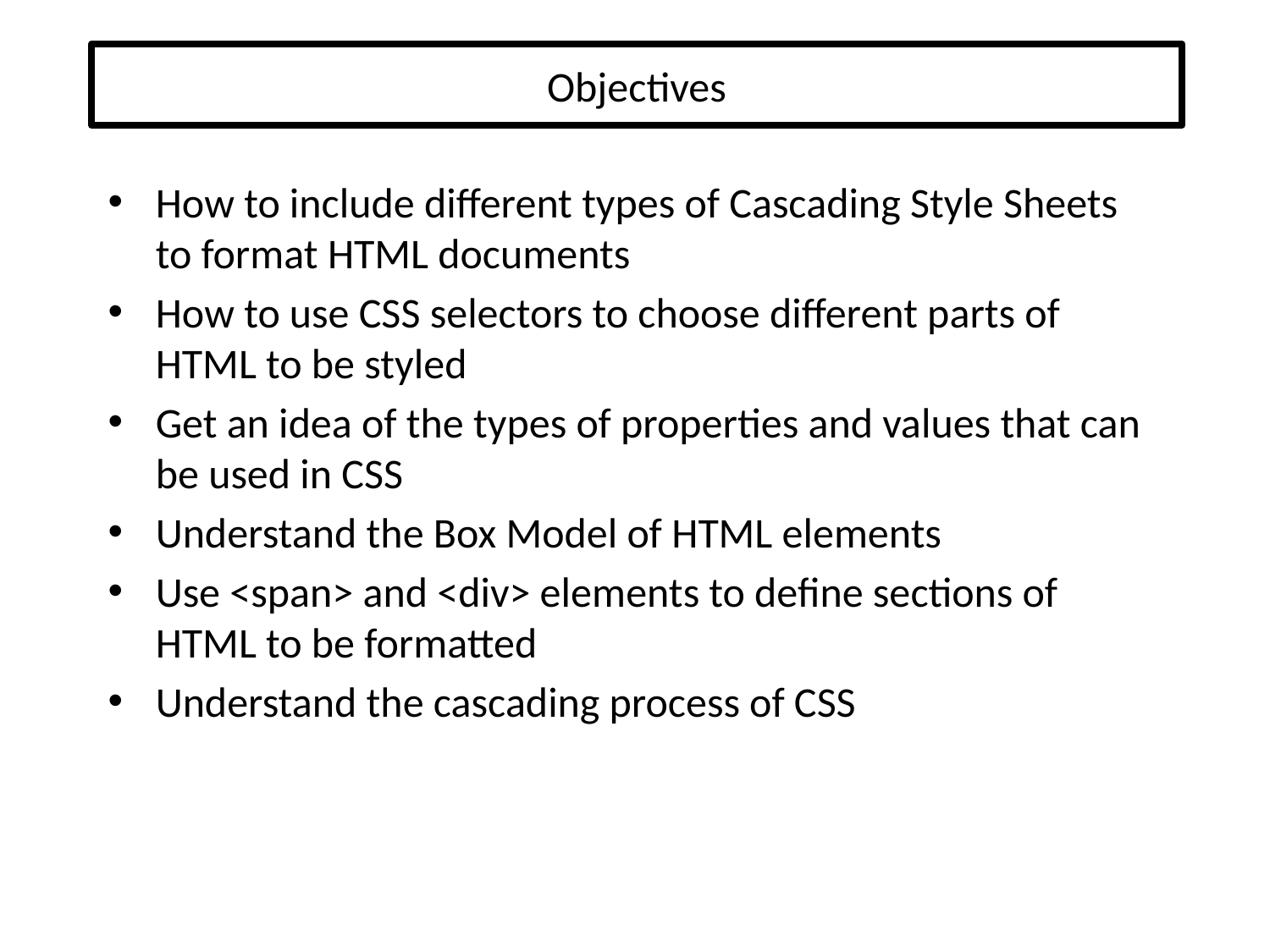

# Objectives
How to include different types of Cascading Style Sheets to format HTML documents
How to use CSS selectors to choose different parts of HTML to be styled
Get an idea of the types of properties and values that can be used in CSS
Understand the Box Model of HTML elements
Use <span> and <div> elements to define sections of HTML to be formatted
Understand the cascading process of CSS